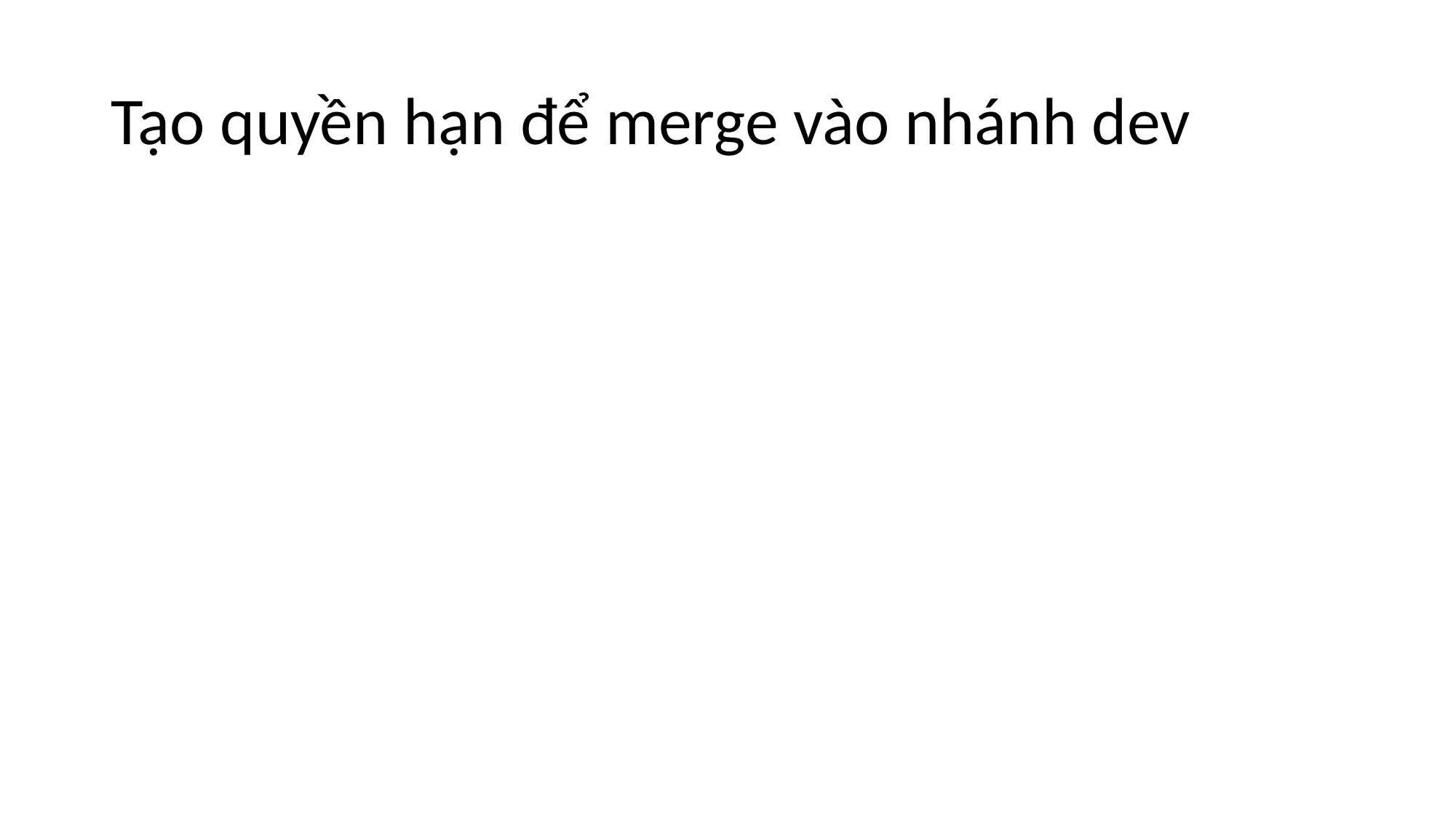

# Tạo quyền hạn để merge vào nhánh dev